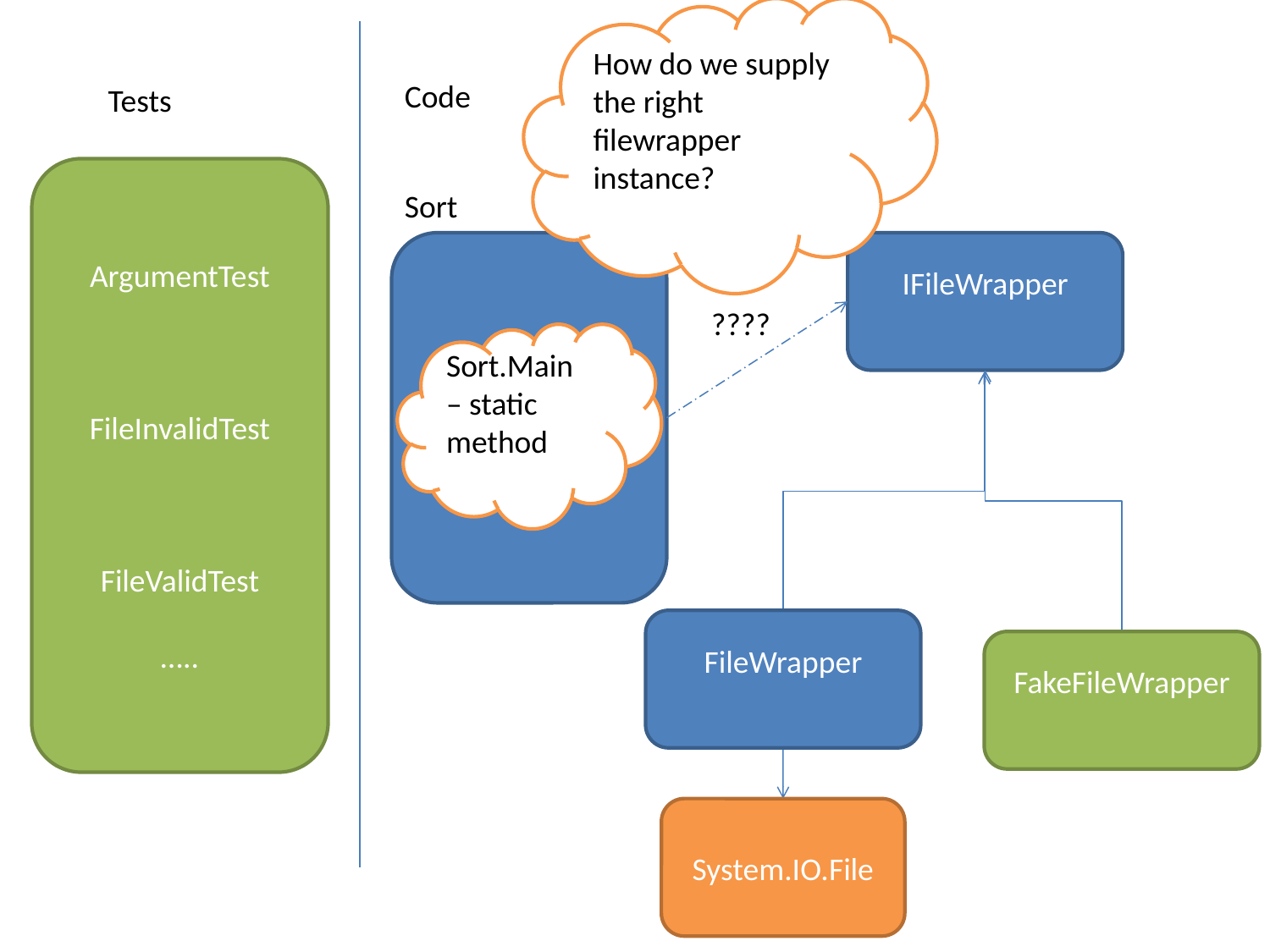

How do we supply the right filewrapper instance?

Code
Tests
ArgumentTest

FileInvalidTest

FileValidTest

…..
Sort
Sort.Main

IFileWrapper

????
Sort.Main – static method

FileWrapper

FakeFileWrapper

System.IO.File